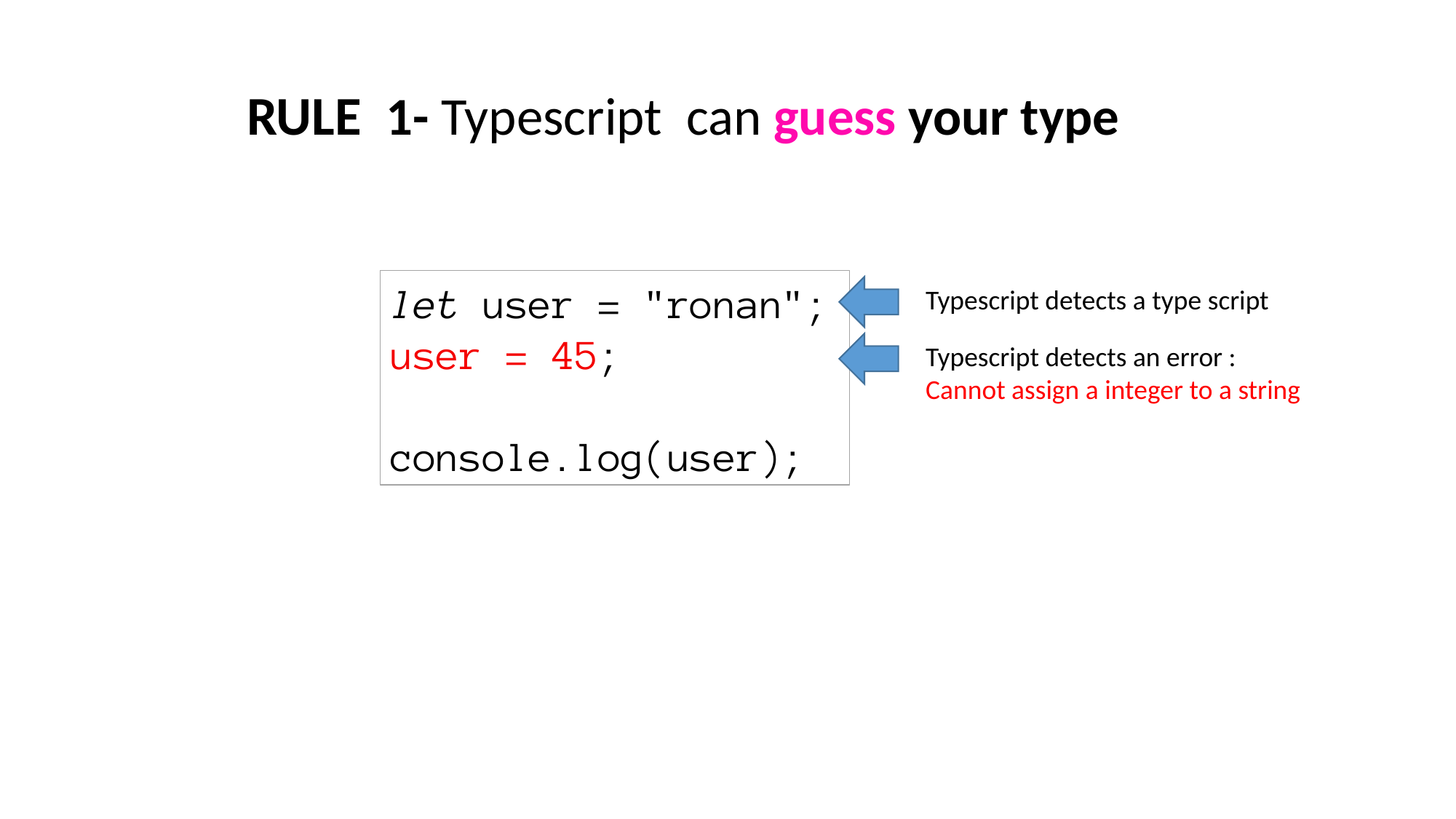

RULE  1- Typescript  can guess your type
let user = "ronan";
user = 45;
console.log(user);

Typescript detects a type script

Typescript detects an error :
Cannot assign a integer to a string